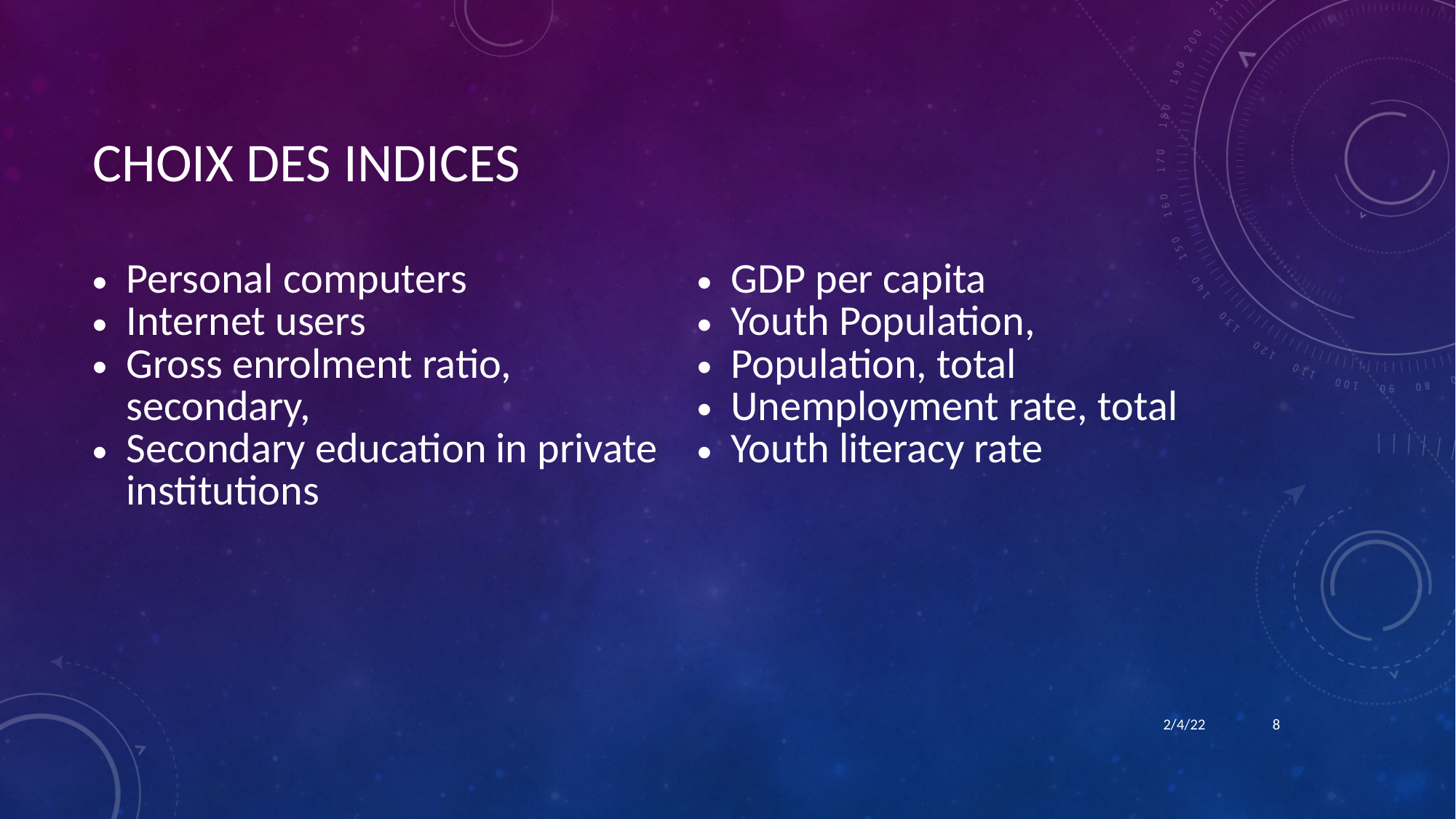

# Choix des indices
| Personal computers Internet users Gross enrolment ratio, secondary, Secondary education in private institutions | GDP per capita Youth Population, Population, total Unemployment rate, total Youth literacy rate |
| --- | --- |

2/4/22
8